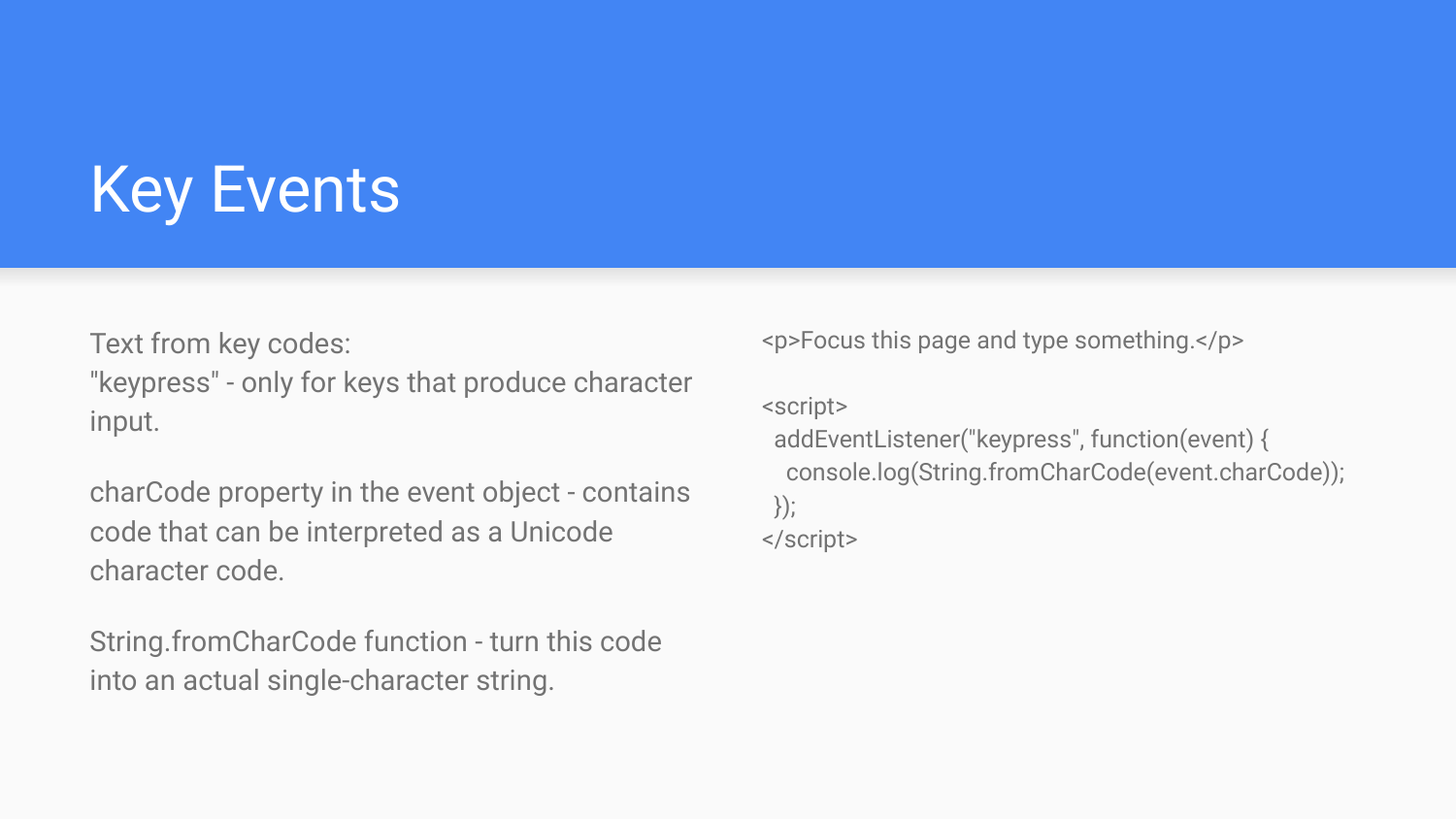

# Key Events
Text from key codes:
"keypress" - only for keys that produce character input.
charCode property in the event object - contains code that can be interpreted as a Unicode character code.
String.fromCharCode function - turn this code into an actual single-character string.

<p>Focus this page and type something.</p>
<script>
  addEventListener("keypress", function(event) {
    console.log(String.fromCharCode(event.charCode));
  });
</script>